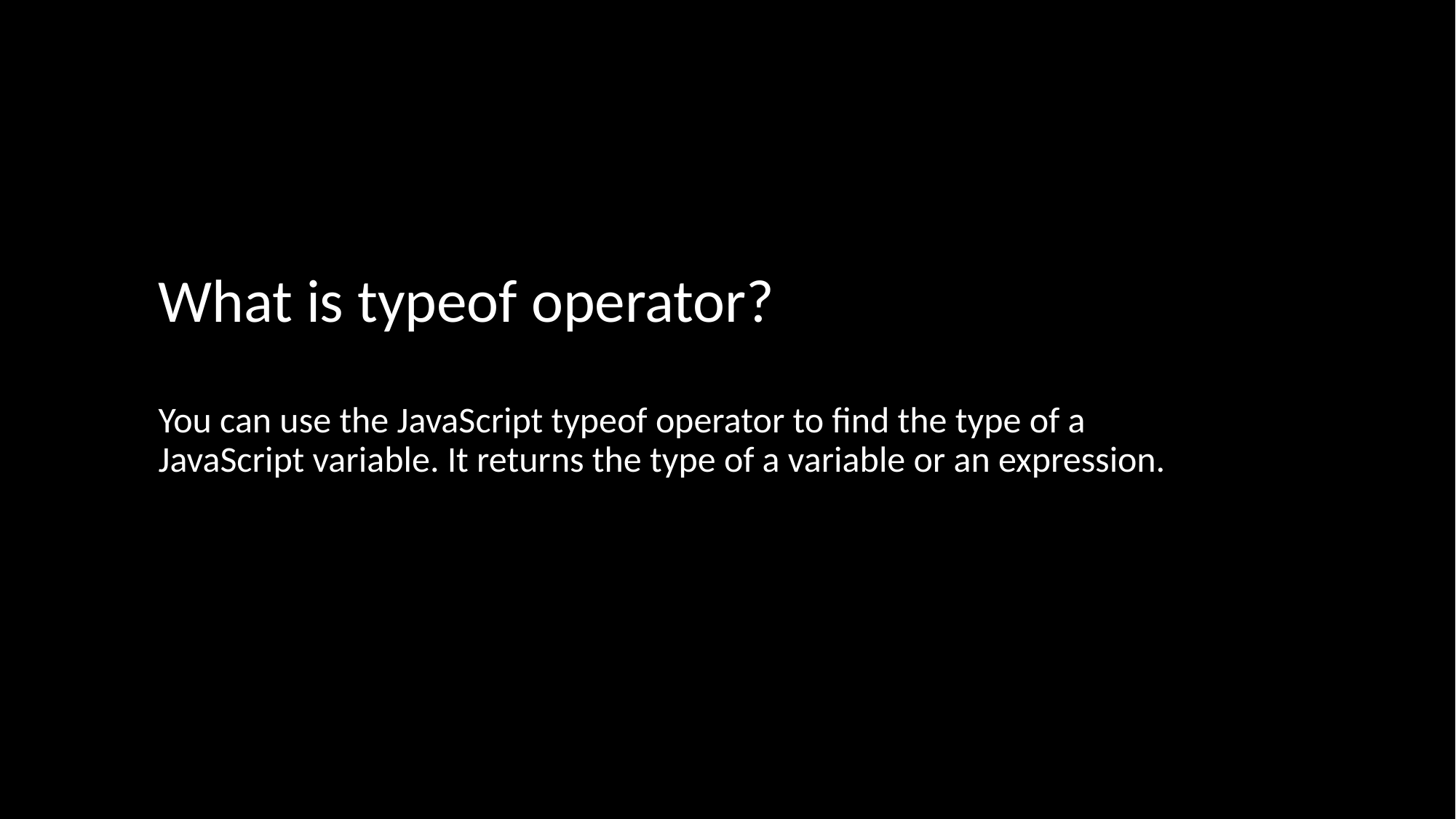

# What is typeof operator?
You can use the JavaScript typeof operator to find the type of a JavaScript variable. It returns the type of a variable or an expression.